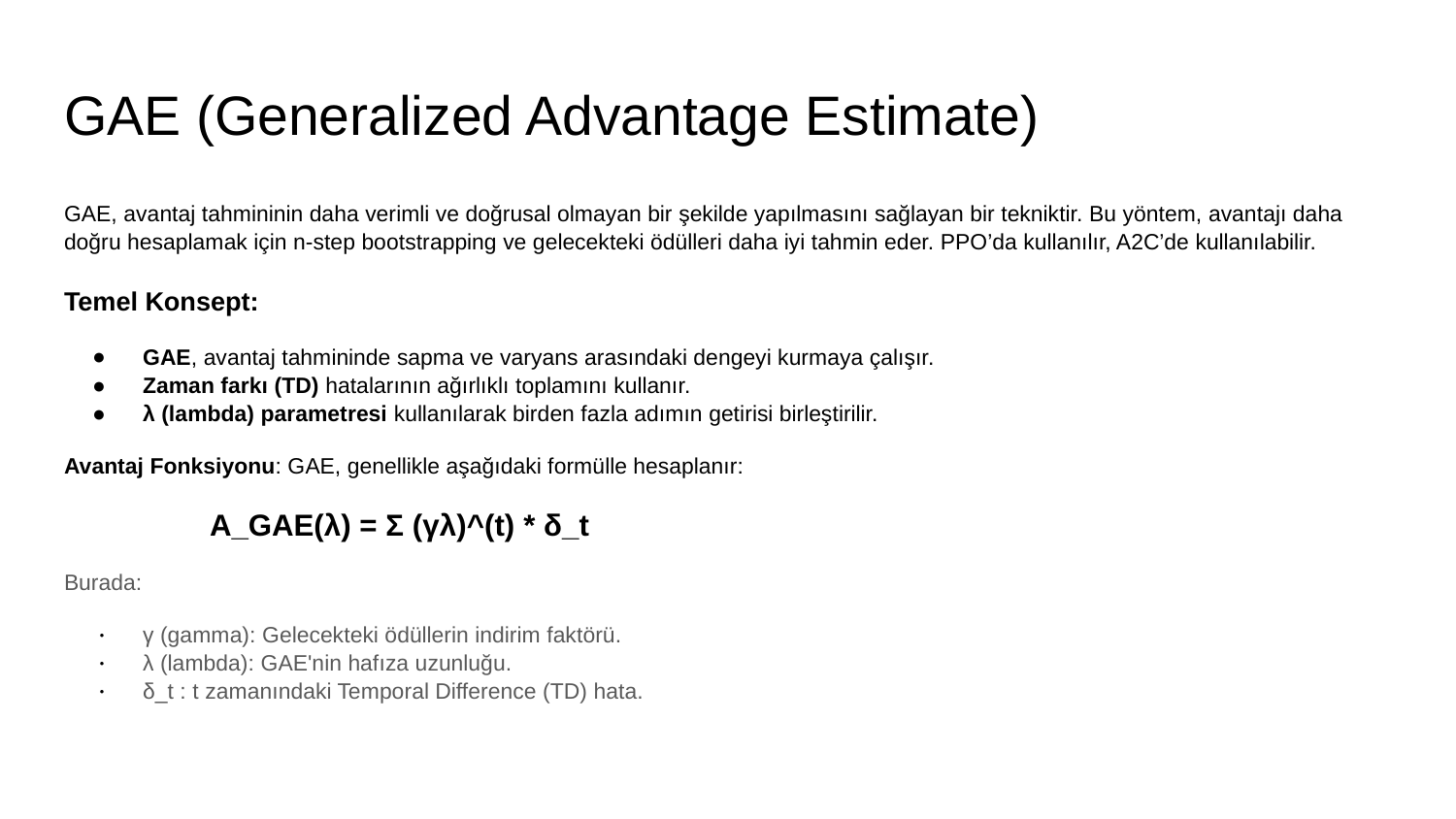

# GAE (Generalized Advantage Estimate)
GAE, avantaj tahmininin daha verimli ve doğrusal olmayan bir şekilde yapılmasını sağlayan bir tekniktir. Bu yöntem, avantajı daha doğru hesaplamak için n-step bootstrapping ve gelecekteki ödülleri daha iyi tahmin eder. PPO’da kullanılır, A2C’de kullanılabilir.
Temel Konsept:
GAE, avantaj tahmininde sapma ve varyans arasındaki dengeyi kurmaya çalışır.
Zaman farkı (TD) hatalarının ağırlıklı toplamını kullanır.
λ (lambda) parametresi kullanılarak birden fazla adımın getirisi birleştirilir.
Avantaj Fonksiyonu: GAE, genellikle aşağıdaki formülle hesaplanır:
	A_GAE(λ) = Σ (γλ)^(t) * δ_t
Burada:
γ (gamma): Gelecekteki ödüllerin indirim faktörü.
λ (lambda): GAE'nin hafıza uzunluğu.
δ​_t : t zamanındaki Temporal Difference (TD) hata.